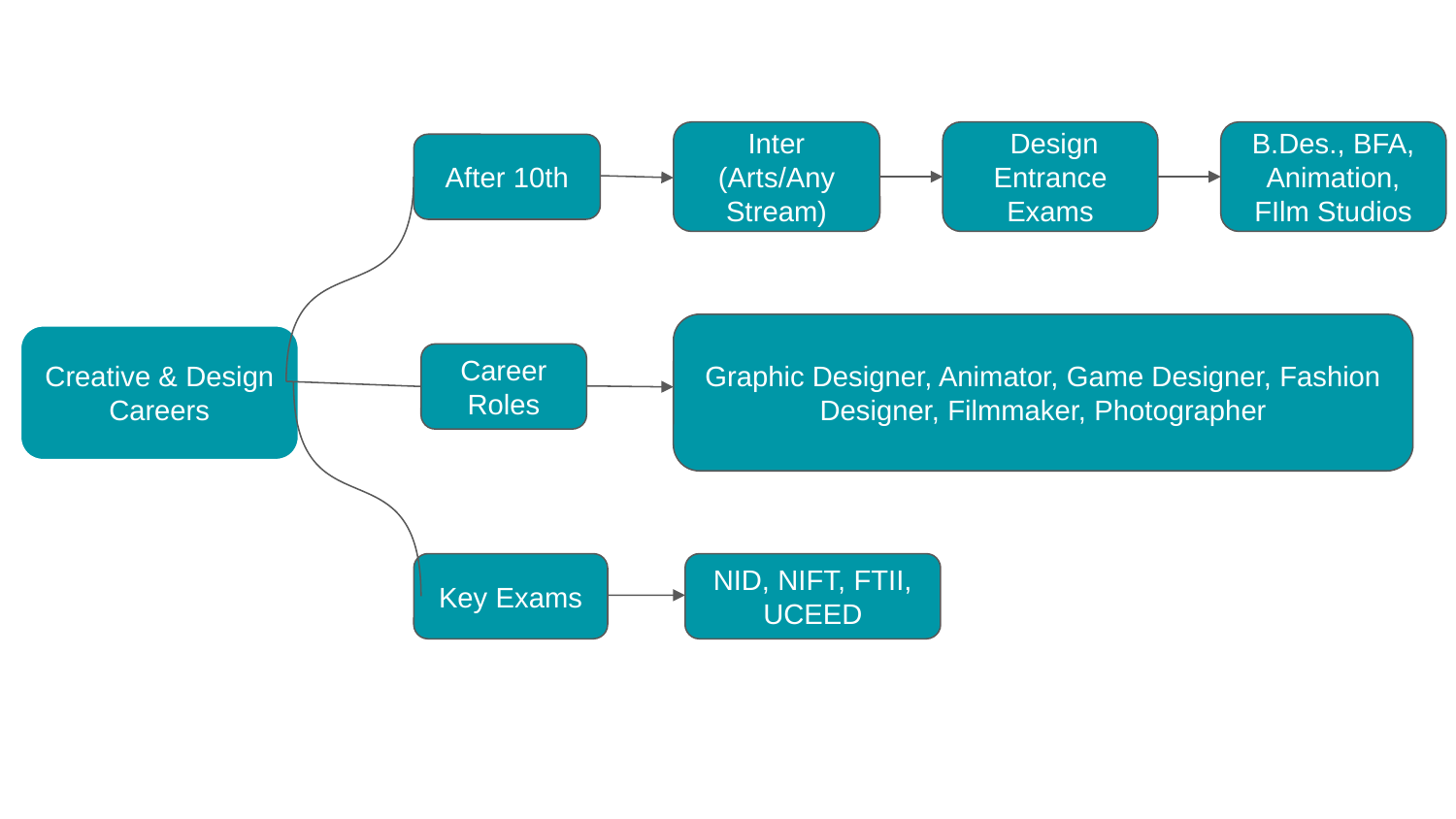

Inter (Arts/Any Stream)
 Design Entrance Exams
B.Des., BFA, Animation, FIlm Studios
After 10th
Graphic Designer, Animator, Game Designer, Fashion Designer, Filmmaker, Photographer
Creative & Design Careers
Career Roles
Key Exams
NID, NIFT, FTII, UCEED